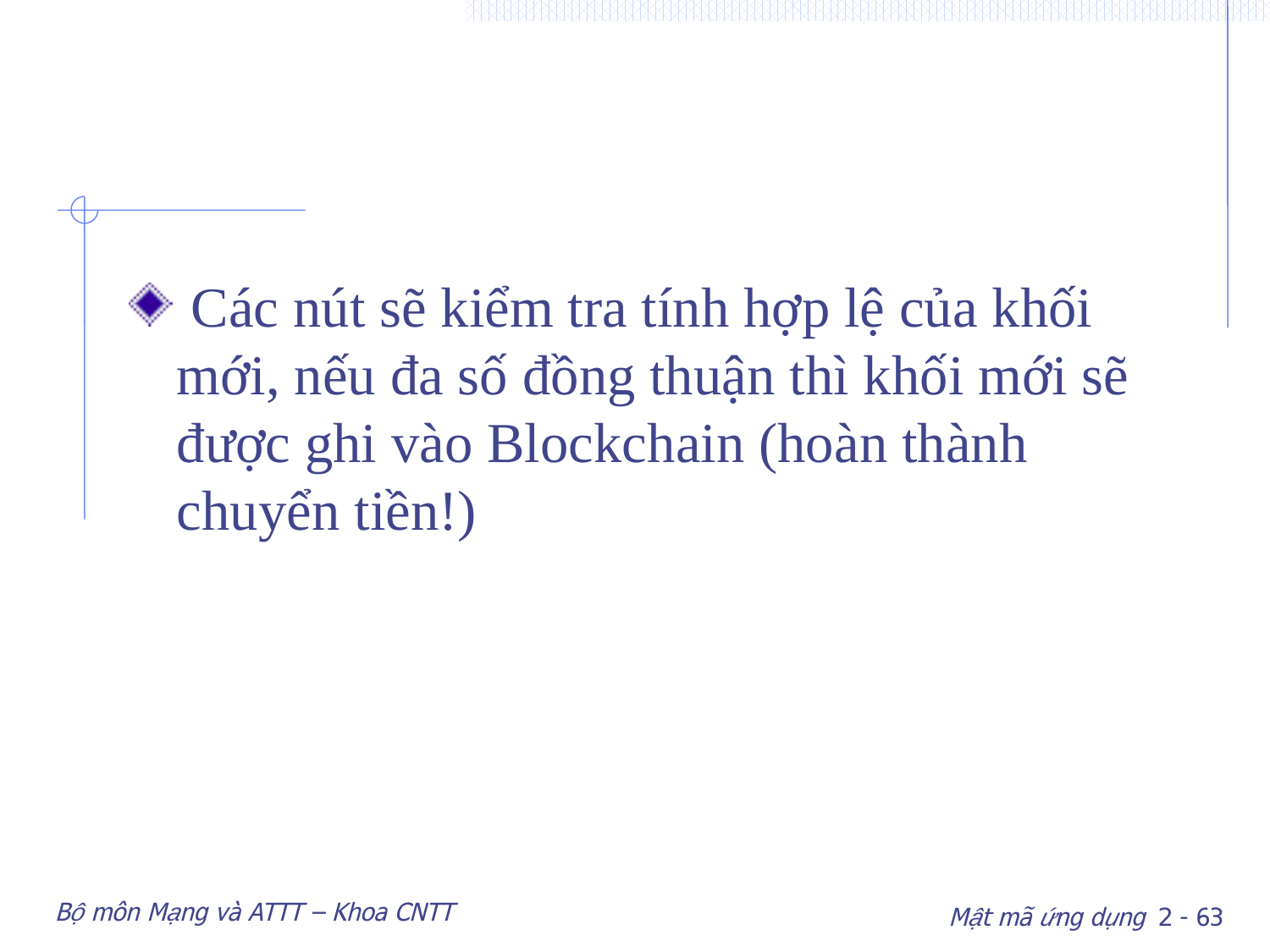

#
 Các nút sẽ kiểm tra tính hợp lệ của khối mới, nếu đa số đồng thuận thì khối mới sẽ được ghi vào Blockchain (hoàn thành chuyển tiền!)
Bộ môn Mạng và ATTT – Khoa CNTT